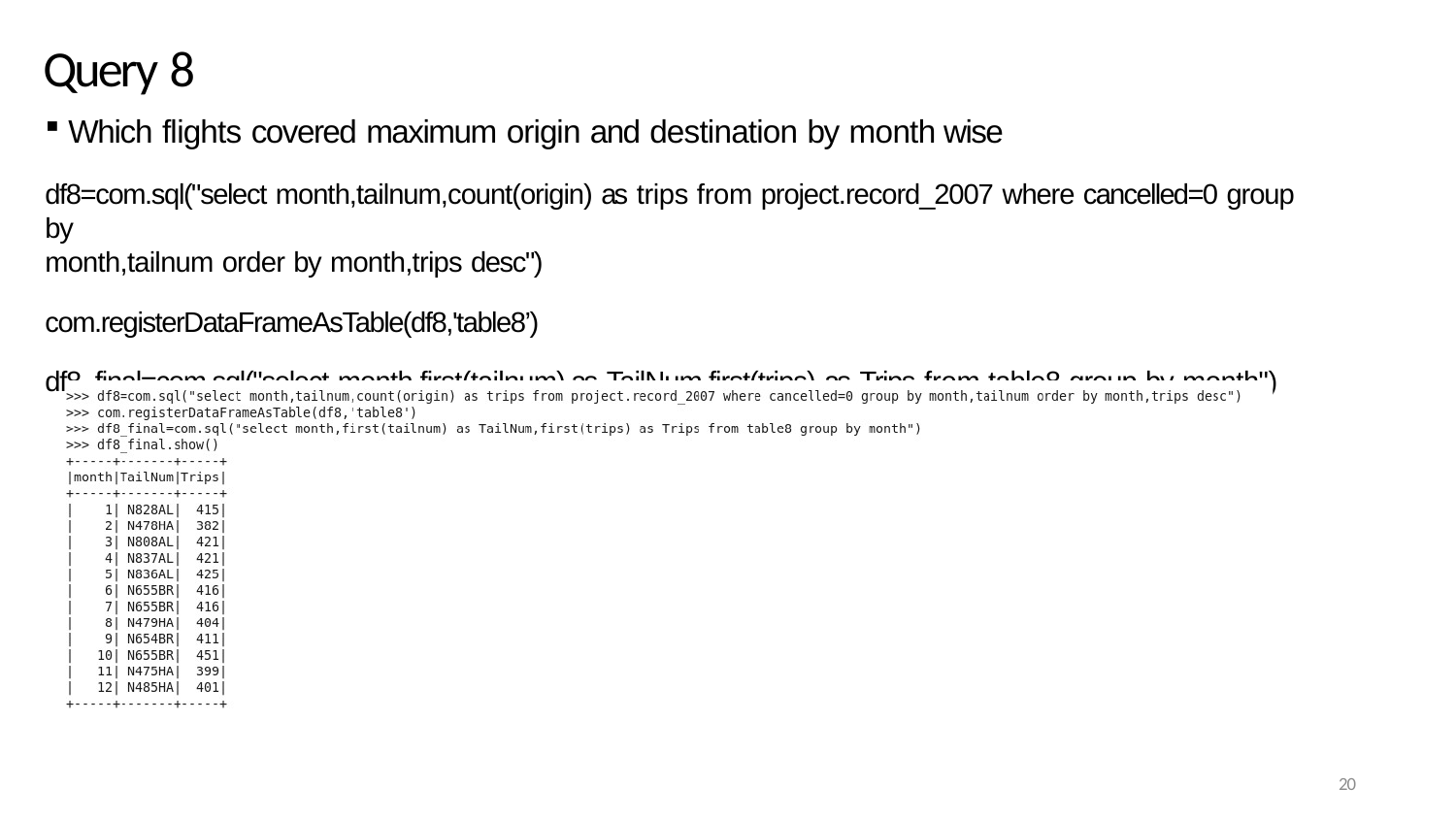

# Query 8
Which flights covered maximum origin and destination by month wise
df8=com.sql("select month,tailnum,count(origin) as trips from project.record_2007 where cancelled=0 group by
month,tailnum order by month,trips desc")

com.registerDataFrameAsTable(df8,'table8’)
df8_final=com.sql("select month,first(tailnum) as TailNum,first(trips) as Trips from table8 group by month")

20